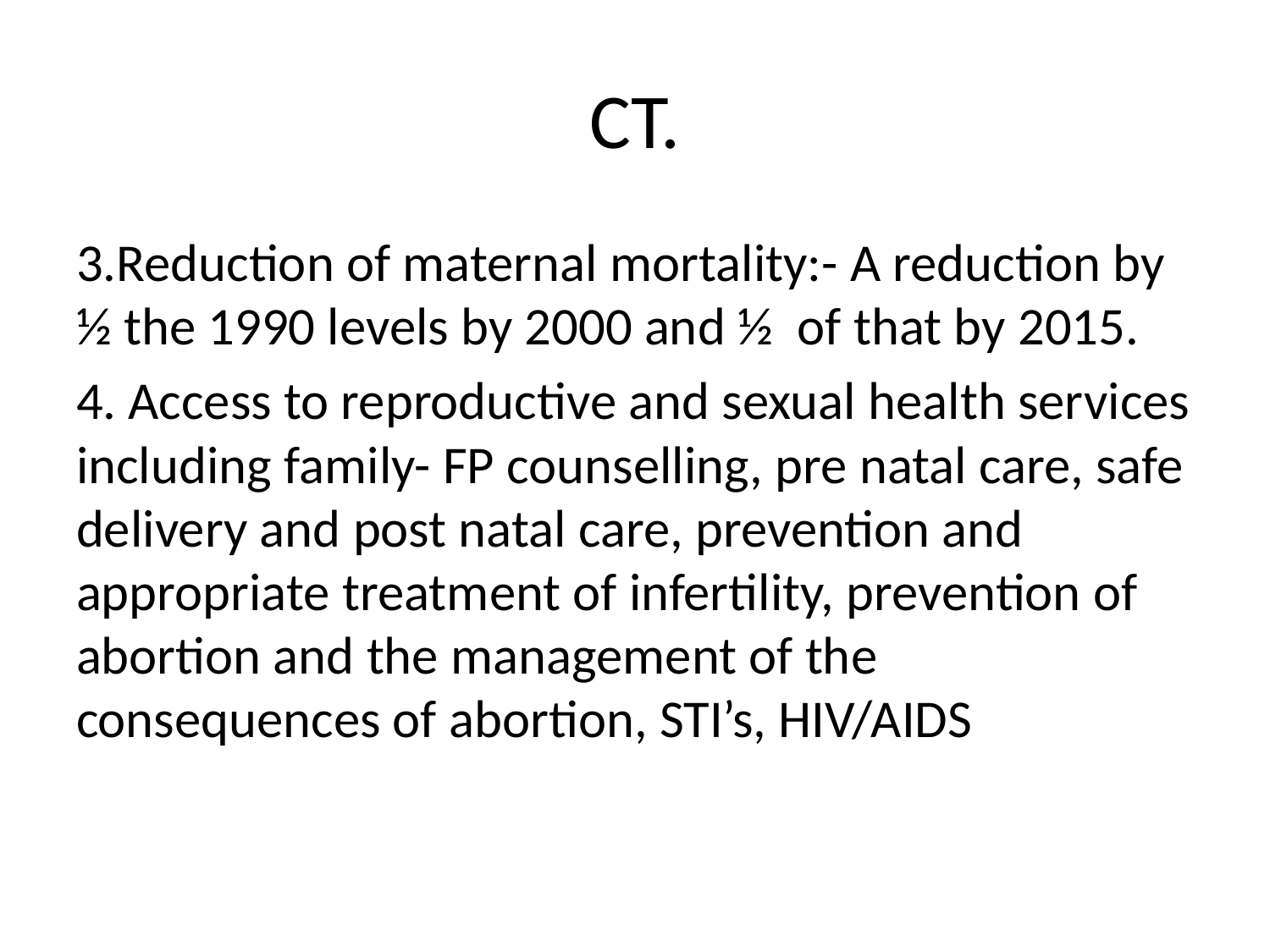

# CT.
3.Reduction of maternal mortality:- A reduction by ½ the 1990 levels by 2000 and ½  of that by 2015.
4. Access to reproductive and sexual health services including family- FP counselling, pre natal care, safe delivery and post natal care, prevention and appropriate treatment of infertility, prevention of abortion and the management of the consequences of abortion, STI’s, HIV/AIDS